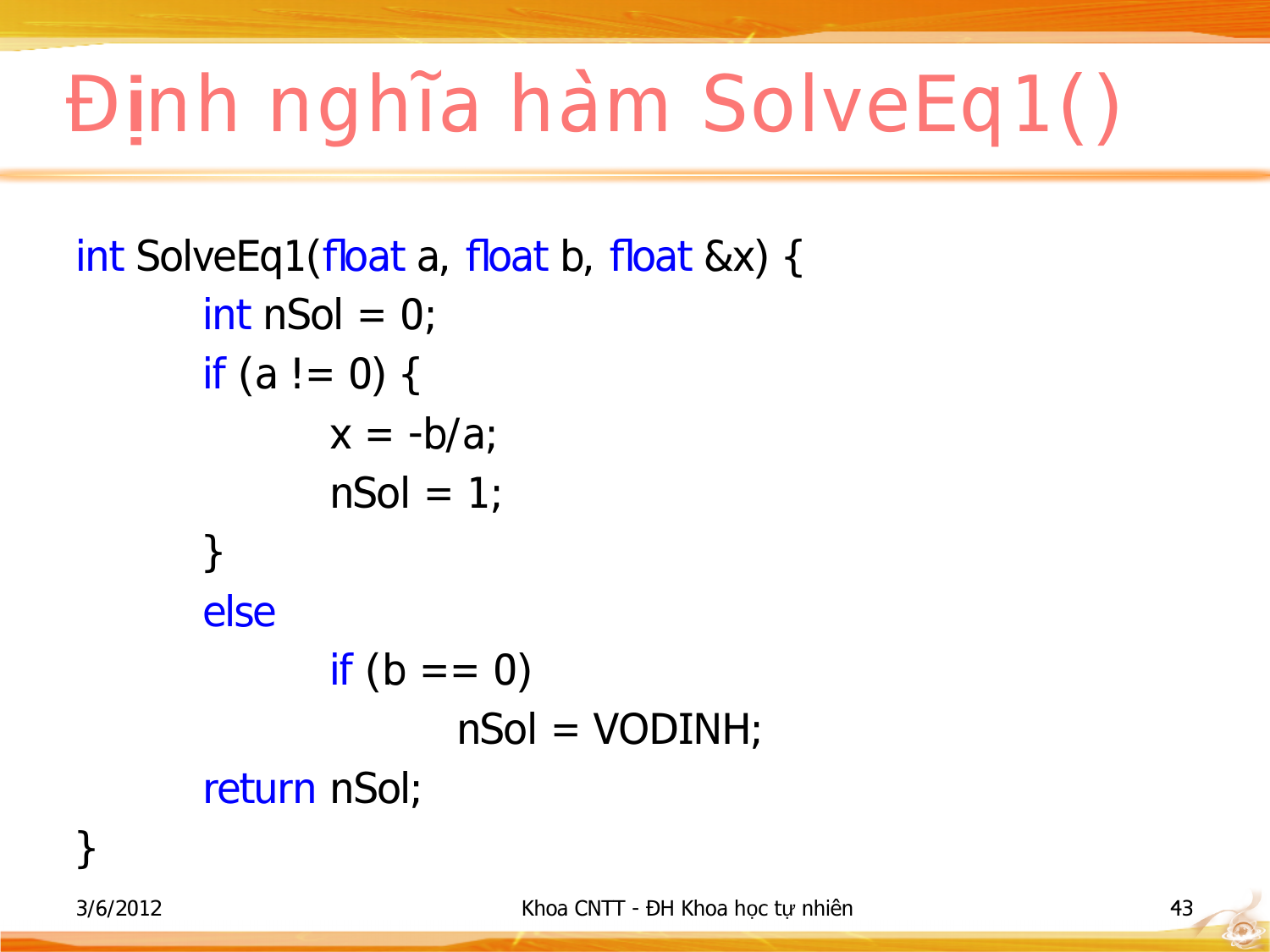

# Định nghĩa hàm SolveEq1()
int SolveEq1(float a, float b, float &x) {
	int nSol = 0;
	if (a != 0) {
		x = -b/a;
		nSol = 1;
	}
	else
		if (b == 0)
			nSol = VODINH;
	return nSol;
}
3/6/2012
Khoa CNTT - ĐH Khoa học tự nhiên
43